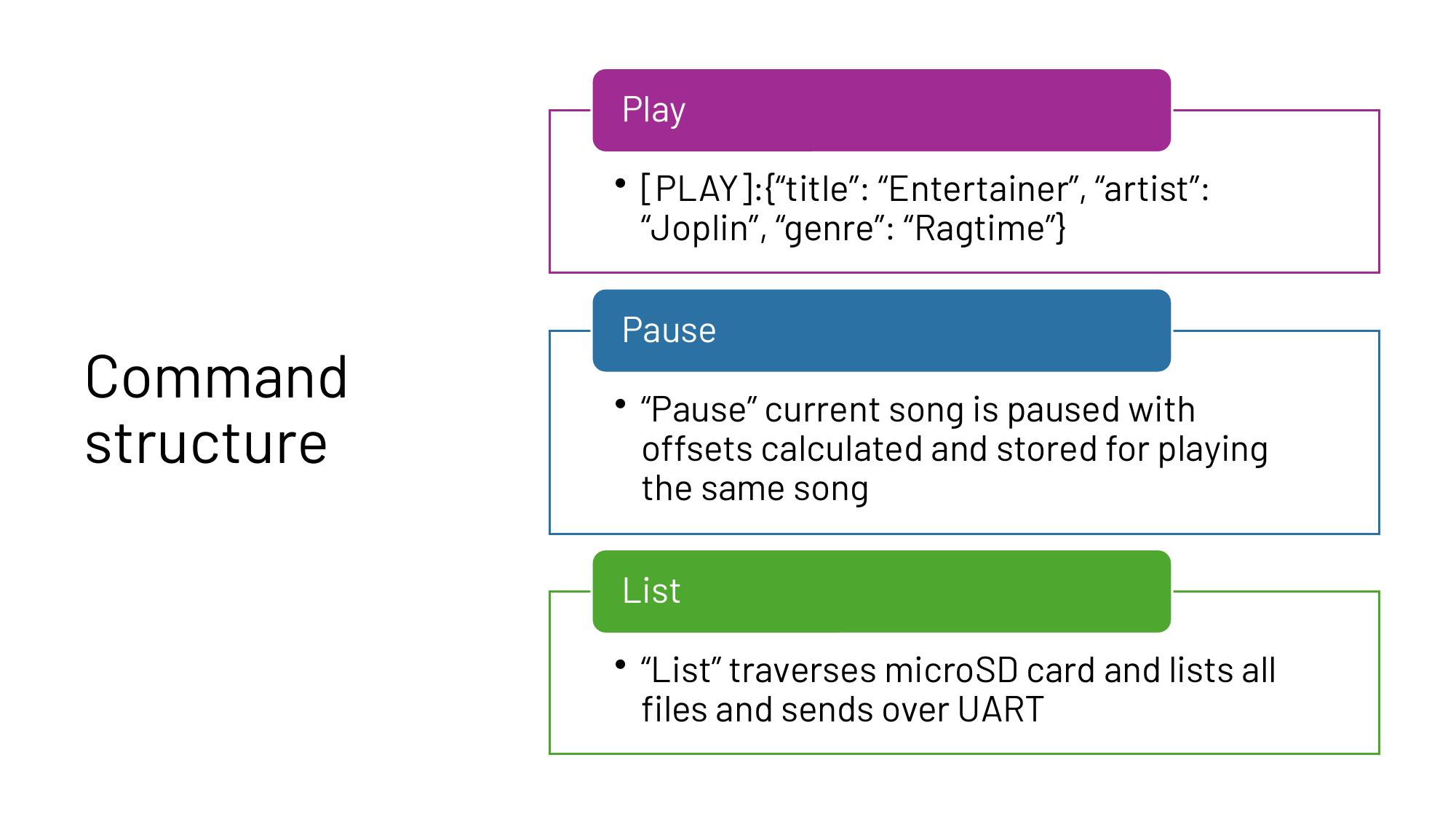

# Command structure
[PLAY]:{“title”: “Entertainer”, “artist”: “Joplin”, “genre”: “Ragtime”}
Play
“Pause” current song is paused with offsets calculated and stored for playing the same song
Pause
“List” traverses microSD card and lists all files and sends over UART
List